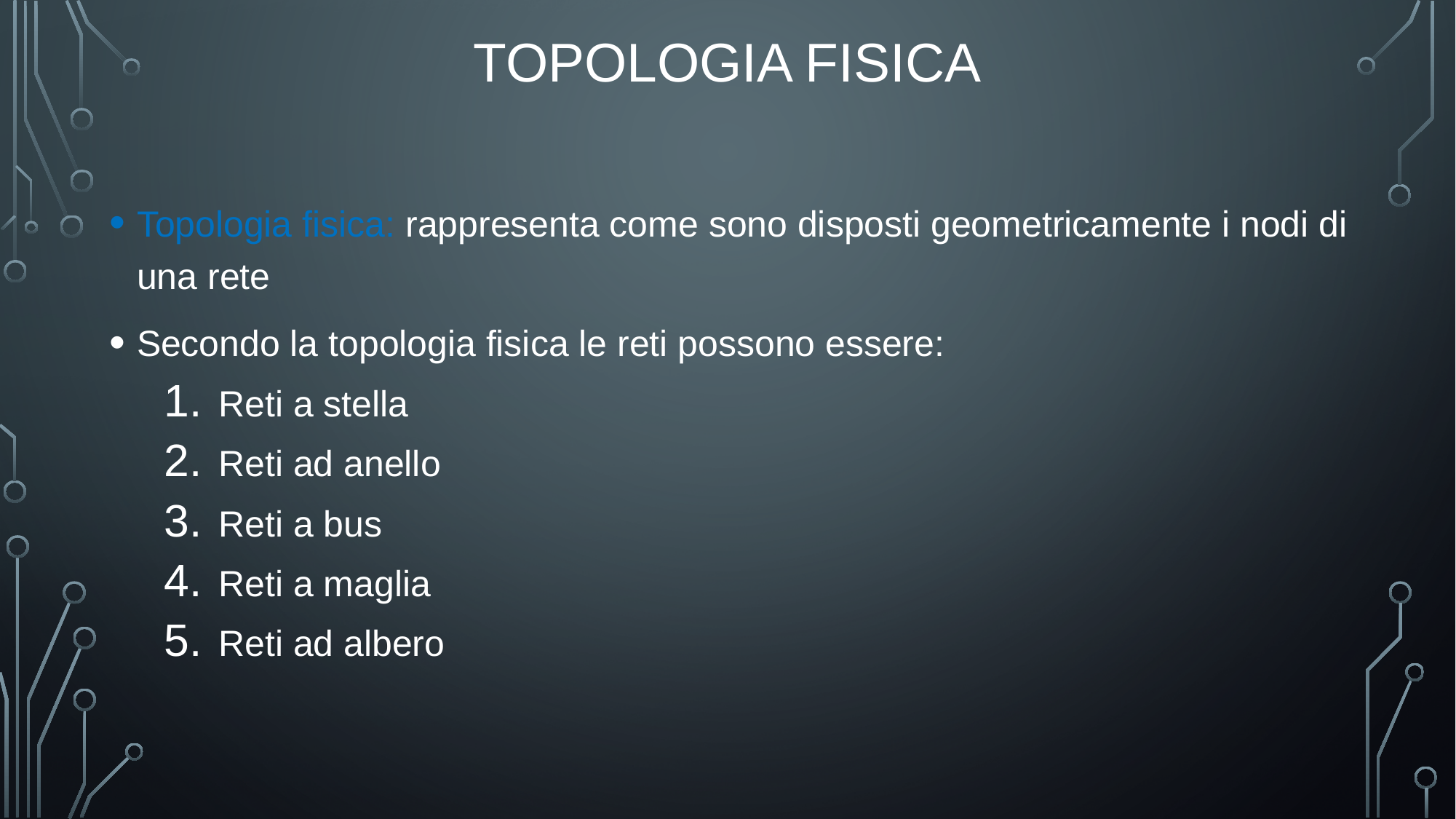

# Topologia fisica
Topologia fisica: rappresenta come sono disposti geometricamente i nodi di una rete
Secondo la topologia fisica le reti possono essere:
Reti a stella
Reti ad anello
Reti a bus
Reti a maglia
Reti ad albero